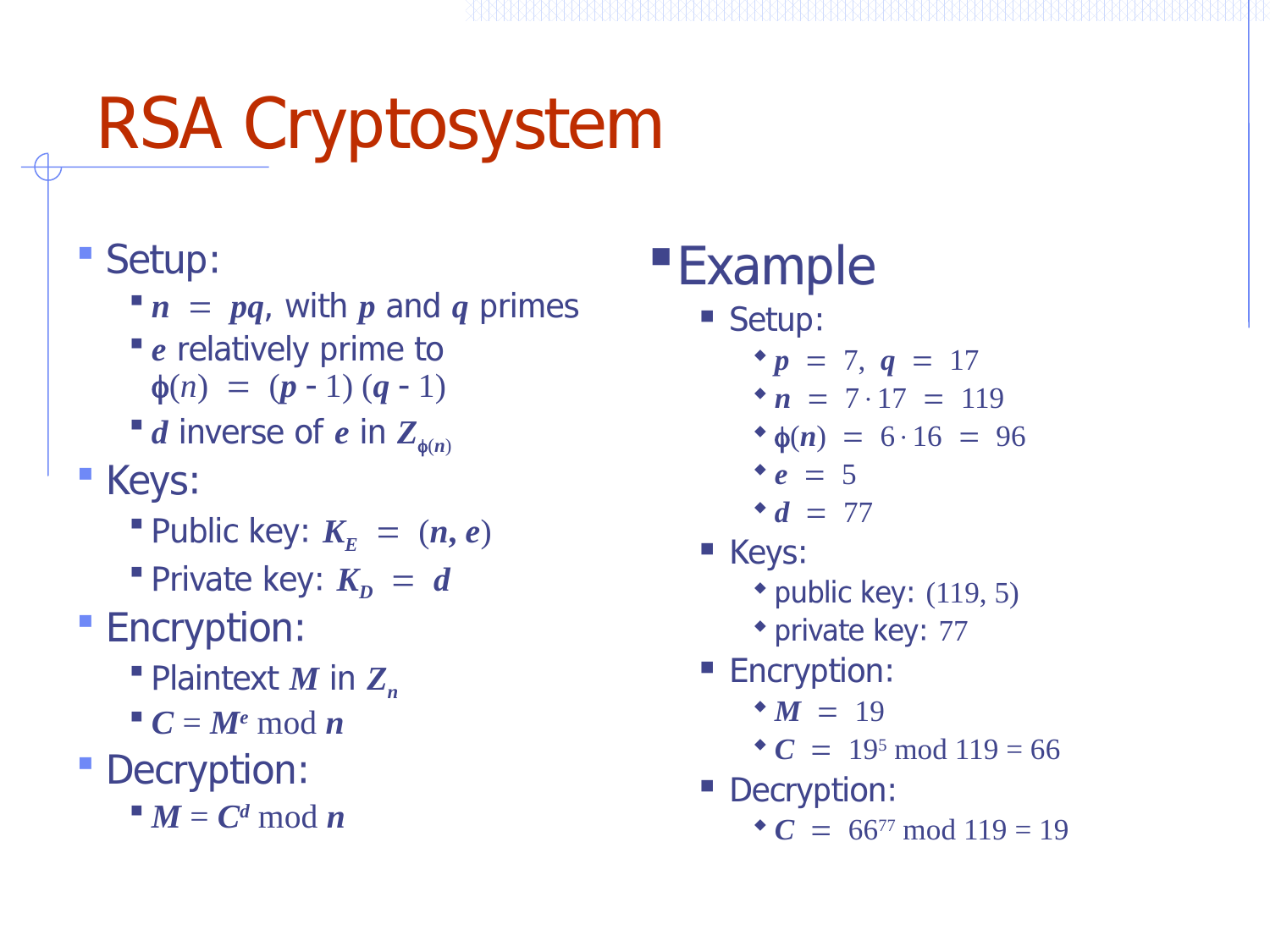

# RSA Cryptosystem
Setup:
n = pq, with p and q primes
e relatively prime to
φ(n) = (p − 1) (q − 1)
d inverse of e in Zφ(n)
Keys:
Public key: KE = (n, e)
Private key: KD = d
Encryption:
Plaintext M in Zn
C = Me mod n
Decryption:
M = Cd mod n
Example
Setup:
p = 7,  q = 17
n = 7⋅17 = 119
φ(n) = 6⋅16 = 96
e = 5
d = 77
Keys:
public key: (119, 5)
private key: 77
Encryption:
M = 19
C = 195 mod 119 = 66
Decryption:
C = 6677 mod 119 = 19